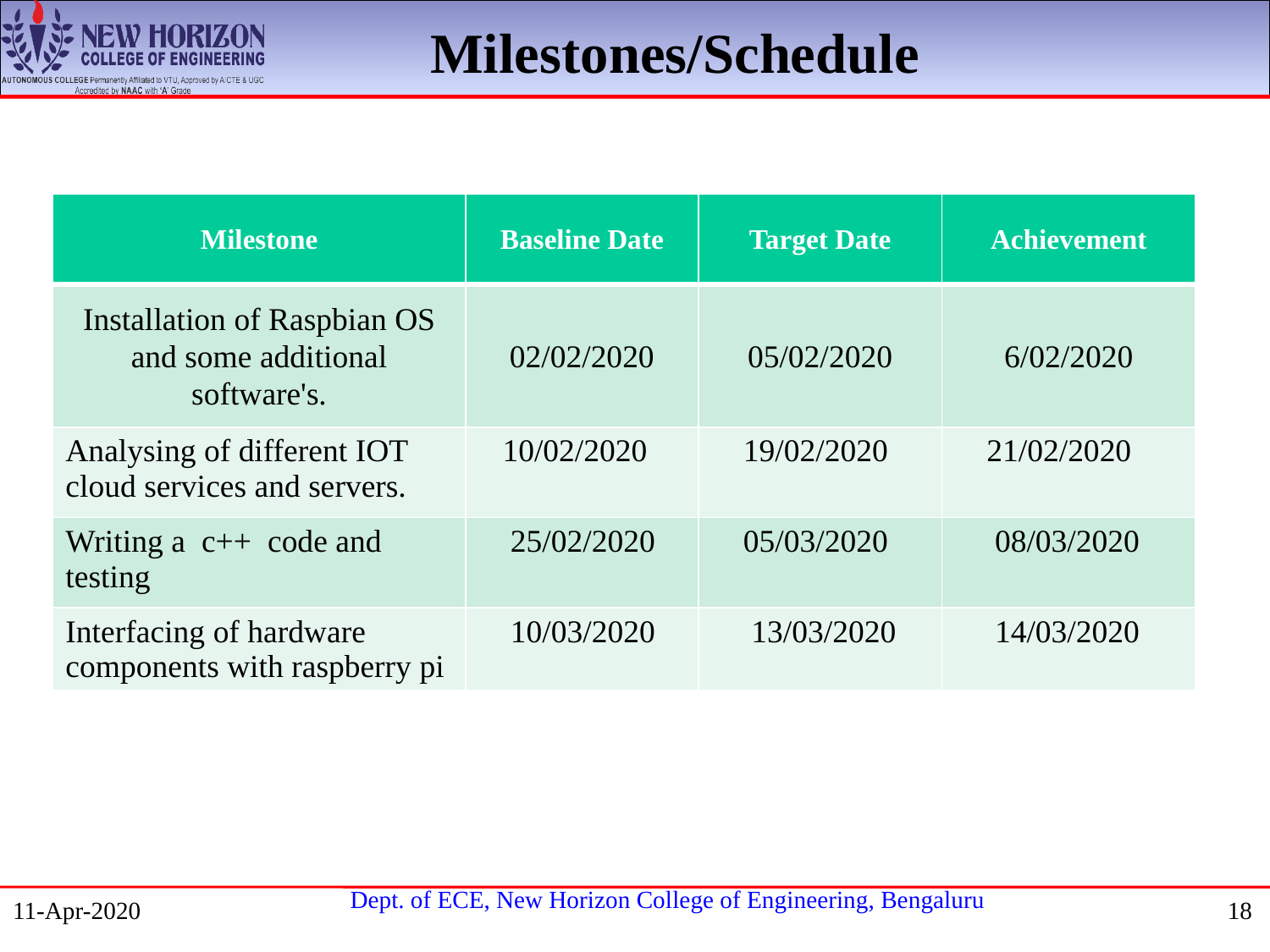

Milestones/Schedule
| Milestone | Baseline Date | Target Date | Achievement |
| --- | --- | --- | --- |
| Installation of Raspbian OS and some additional software's. | 02/02/2020 | 05/02/2020 | 6/02/2020 |
| Analysing of different IOT cloud services and servers. | 10/02/2020 | 19/02/2020 | 21/02/2020 |
| Writing a c++ code and testing | 25/02/2020 | 05/03/2020 | 08/03/2020 |
| Interfacing of hardware components with raspberry pi | 10/03/2020 | 13/03/2020 | 14/03/2020 |
11-Apr-2020

18